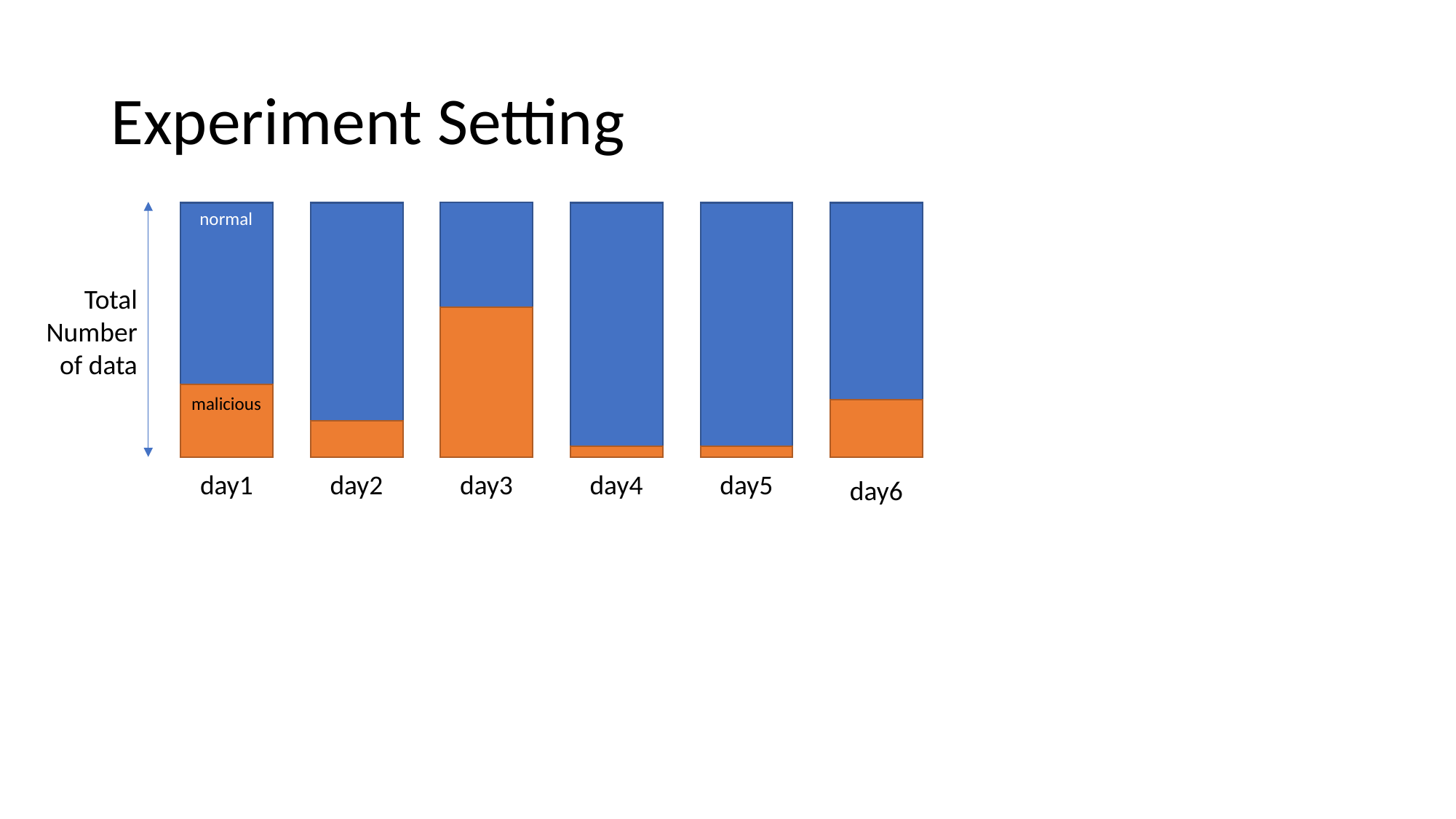

# Experiment Setting
normal

Total
Number of data

malicious

day1
day2
day3
day4
day5
day6